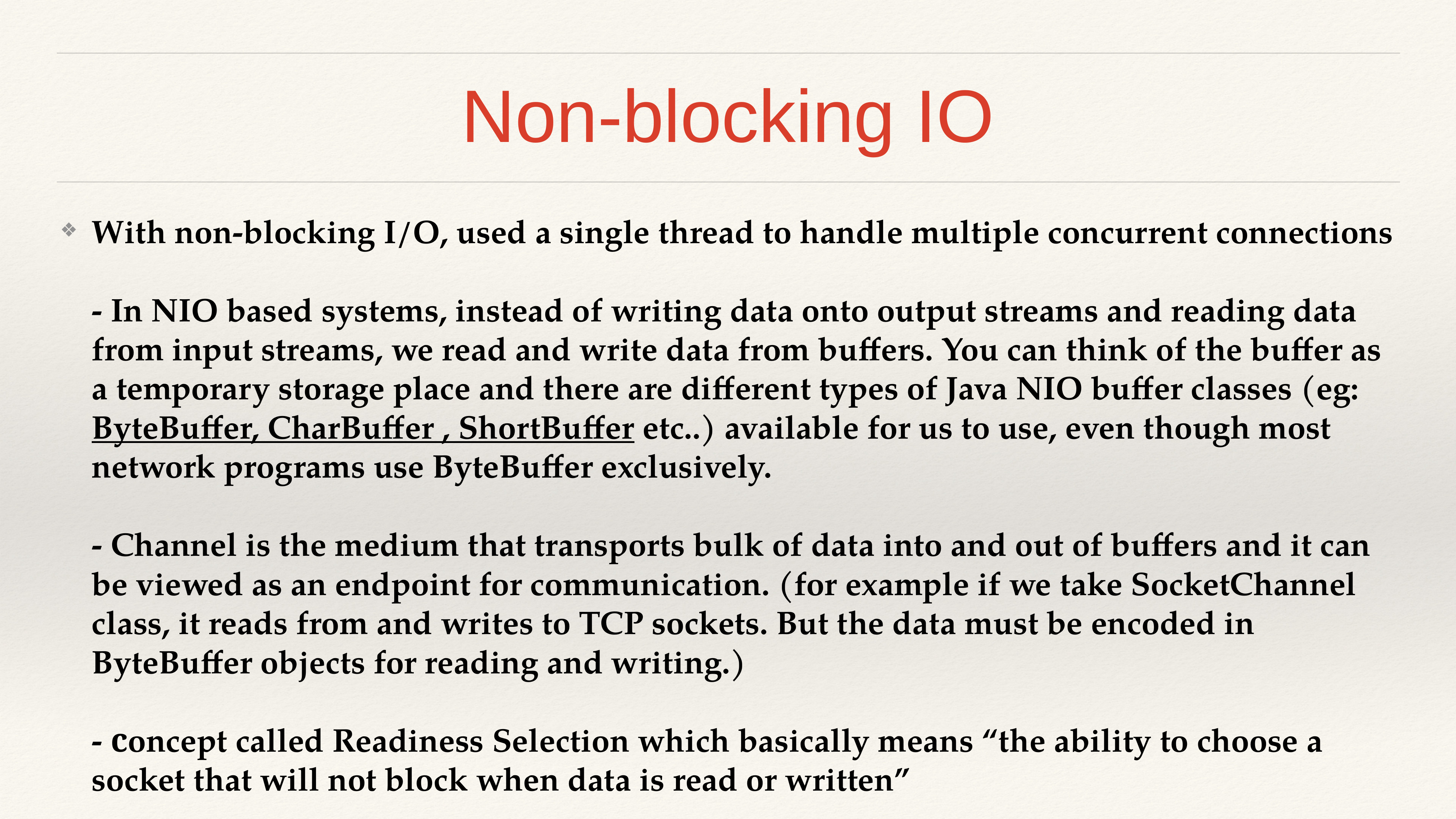

# Non-blocking IO
With non-blocking I/O, used a single thread to handle multiple concurrent connections
- In NIO based systems, instead of writing data onto output streams and reading data from input streams, we read and write data from buffers. You can think of the buffer as a temporary storage place and there are different types of Java NIO buffer classes (eg: ByteBuffer, CharBuffer , ShortBuffer etc..) available for us to use, even though most network programs use ByteBuffer exclusively.
- Channel is the medium that transports bulk of data into and out of buffers and it can be viewed as an endpoint for communication. (for example if we take SocketChannel class, it reads from and writes to TCP sockets. But the data must be encoded in ByteBuffer objects for reading and writing.)
- сoncept called Readiness Selection which basically means “the ability to choose a socket that will not block when data is read or written”